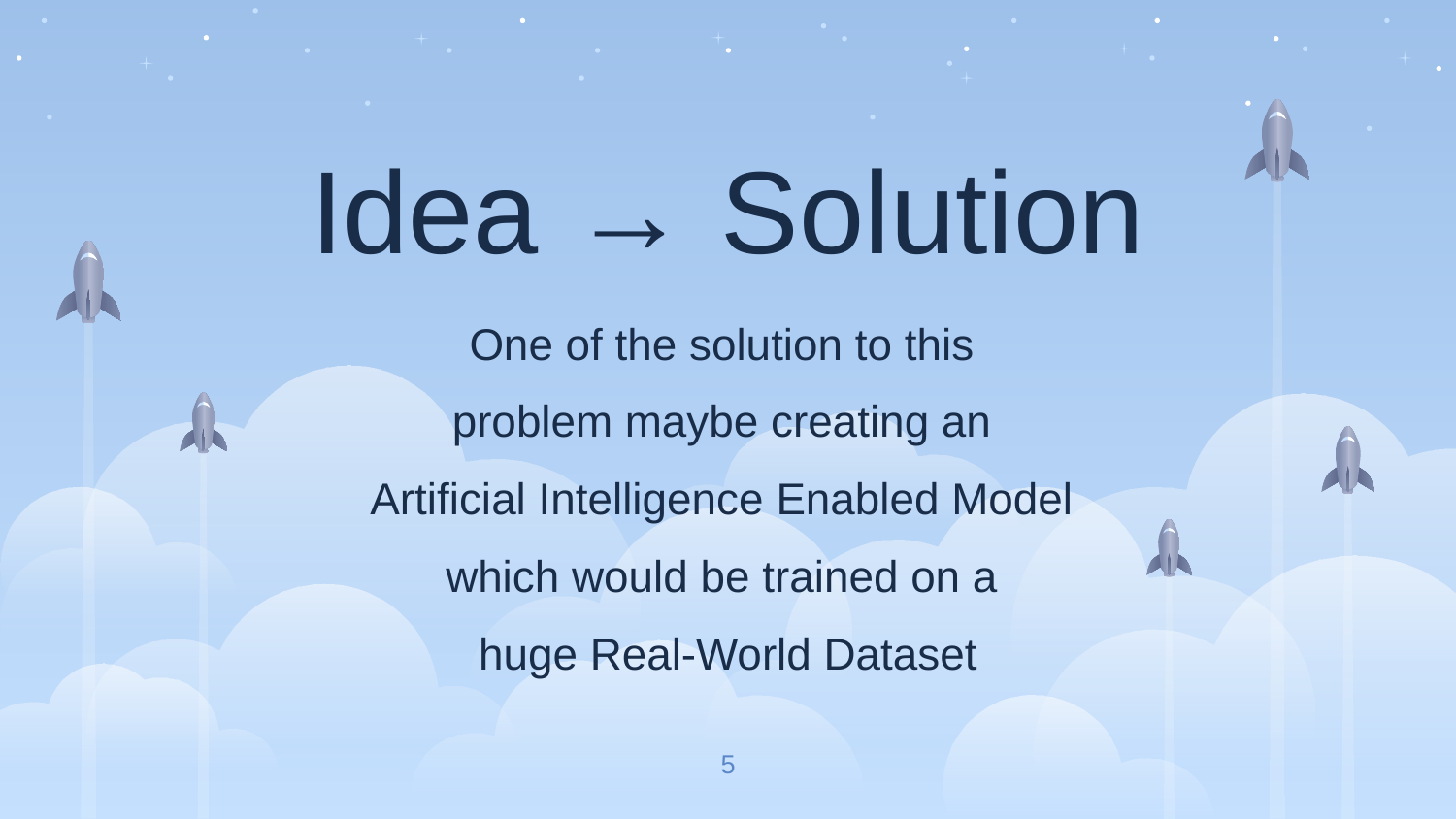

# Idea → Solution
One of the solution to this
problem maybe creating an
Artificial Intelligence Enabled Model
which would be trained on a
huge Real-World Dataset
5